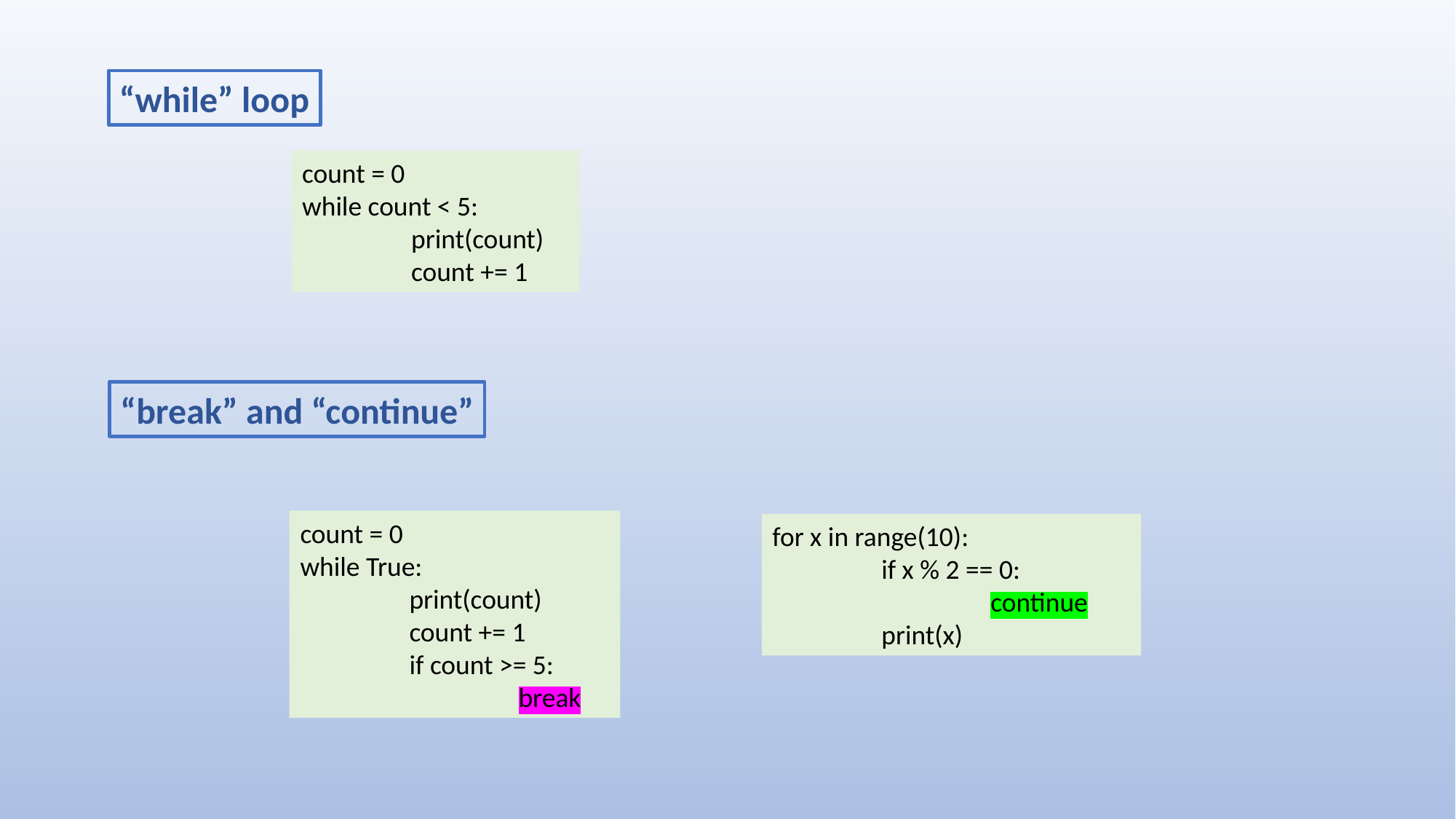

“while” loop
count = 0
while count < 5:
	print(count)
	count += 1
“break” and “continue”
count = 0
while True:
	print(count)
	count += 1
	if count >= 5:
		break
for x in range(10):
	if x % 2 == 0:
		continue
	print(x)